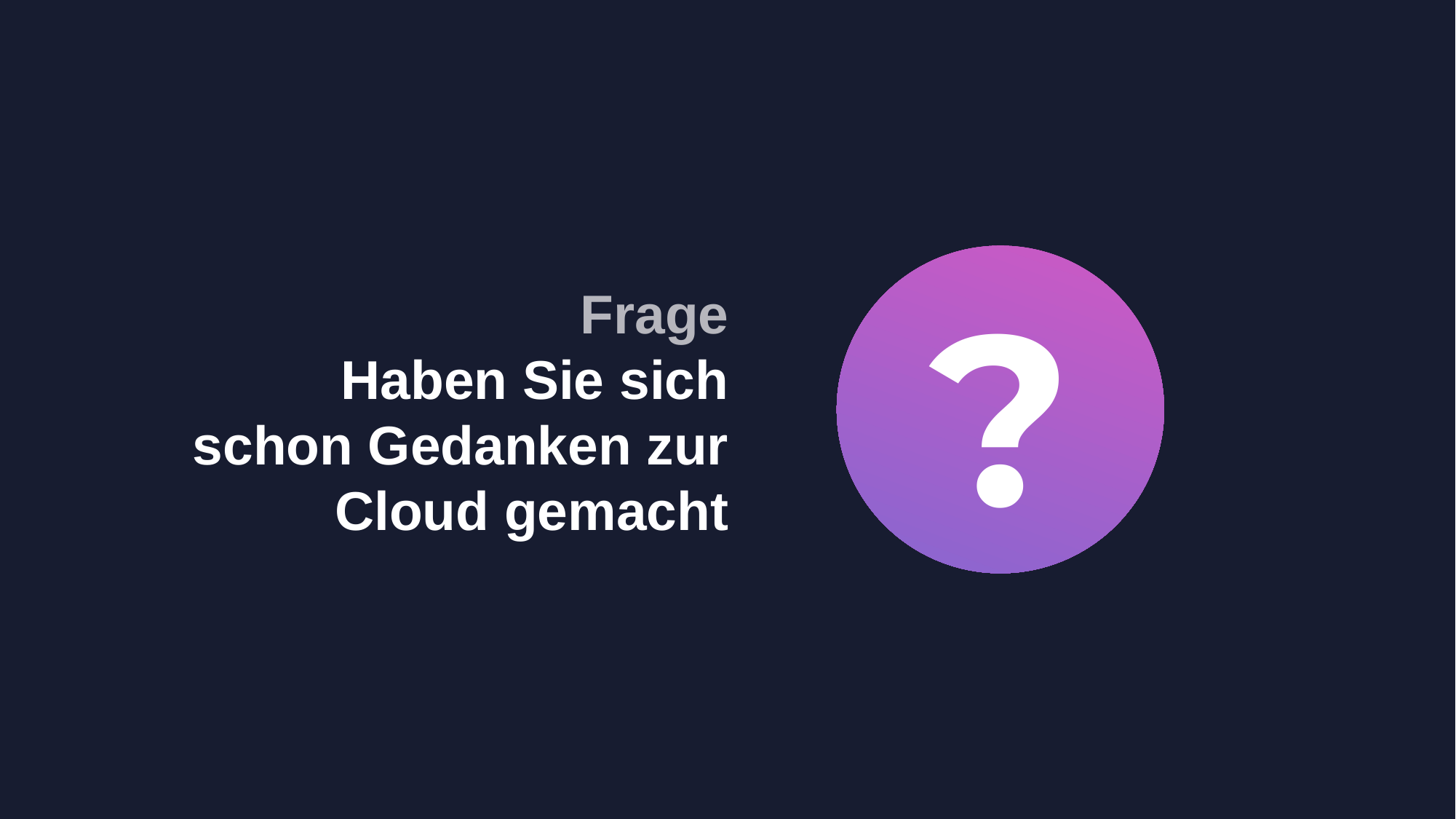

?
 Frage
Haben Sie sich schon Gedanken zur Cloud gemacht